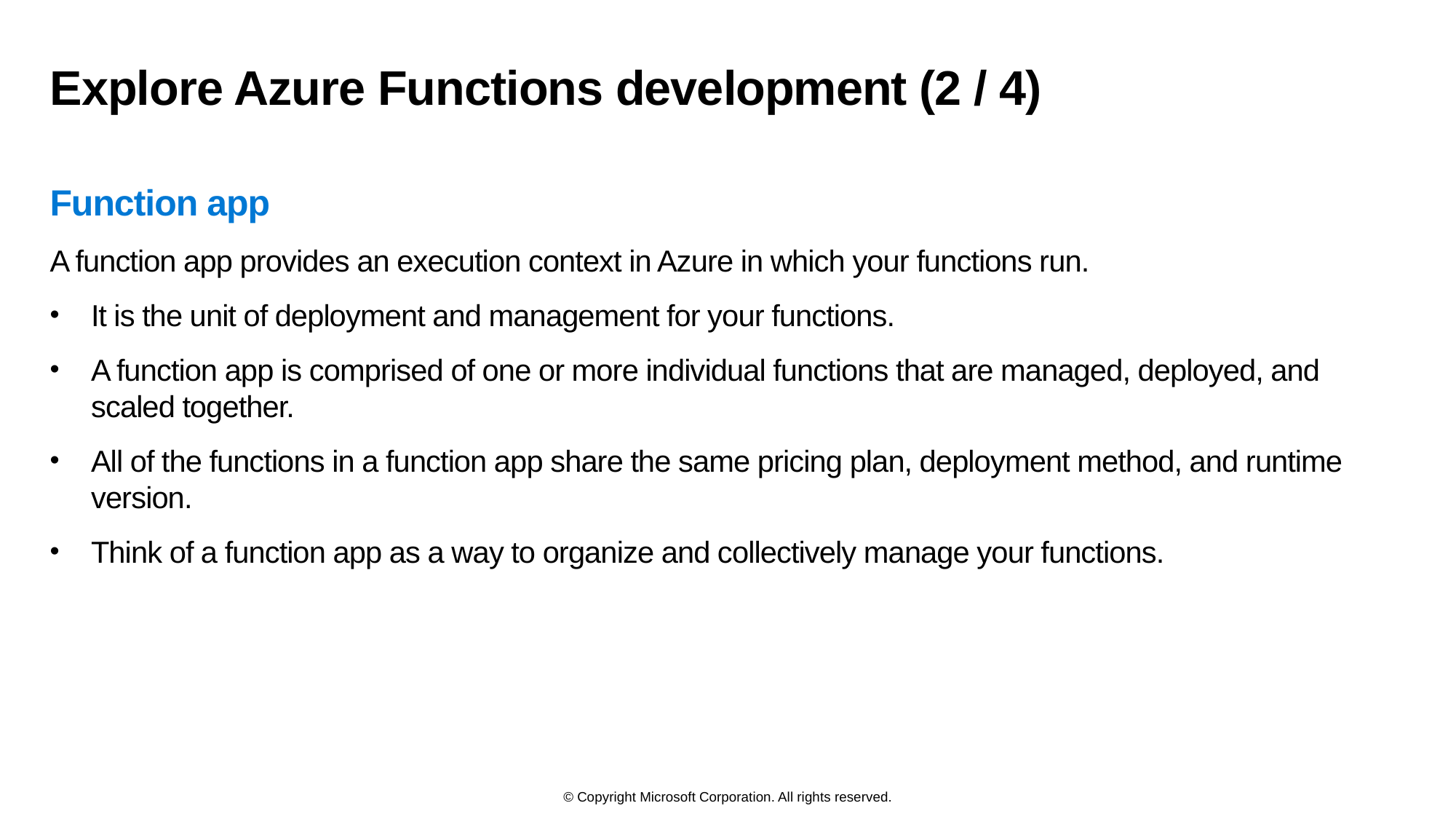

# Explore Azure Functions development (2 / 4)
Function app
A function app provides an execution context in Azure in which your functions run.
It is the unit of deployment and management for your functions.
A function app is comprised of one or more individual functions that are managed, deployed, and scaled together.
All of the functions in a function app share the same pricing plan, deployment method, and runtime version.
Think of a function app as a way to organize and collectively manage your functions.